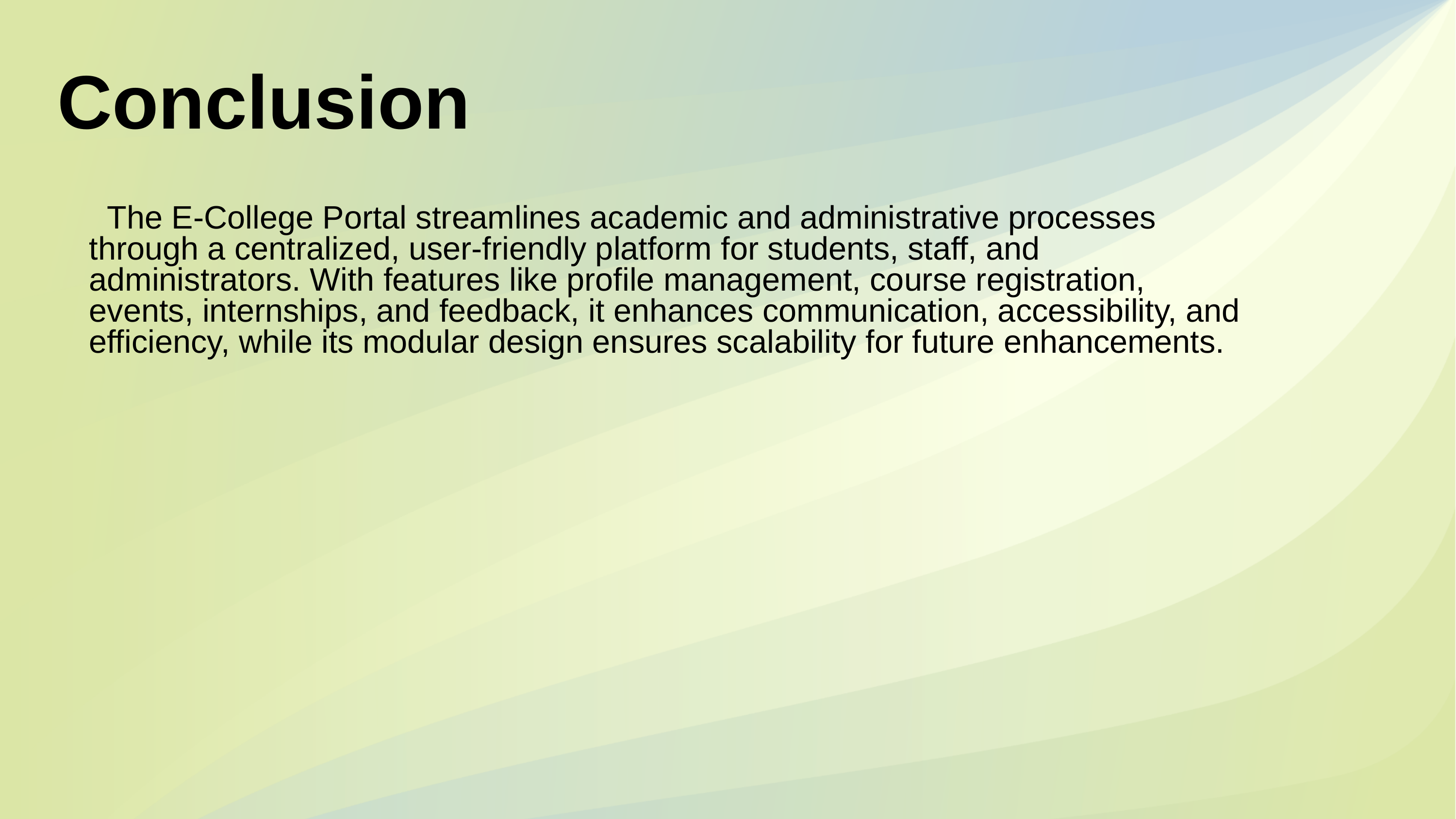

# Conclusion
  The E-College Portal streamlines academic and administrative processes through a centralized, user-friendly platform for students, staff, and administrators. With features like profile management, course registration, events, internships, and feedback, it enhances communication, accessibility, and efficiency, while its modular design ensures scalability for future enhancements.